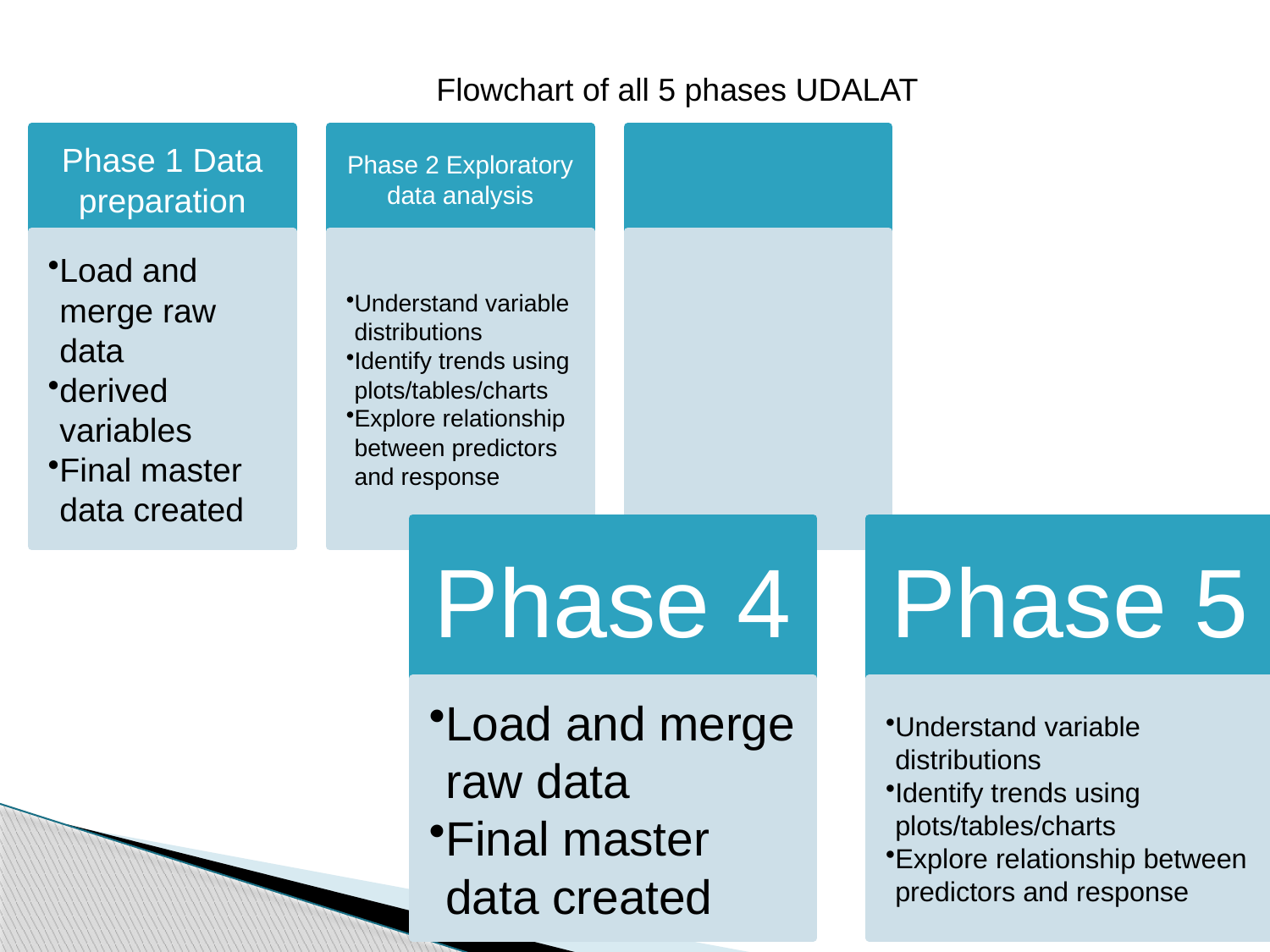

Flowchart of all 5 phases UDALAT
Phase 1 Data preparation
Load and merge raw data
Phase 2 Exploratory data analysis
Understand variable distributions
Final master data created
Identify trends using plots/tables/charts
Explore relationship between predictors and response
derived variables
Phase 4
Load and merge raw data
Phase 5
Understand variable distributions
Final master data created
Identify trends using plots/tables/charts
Explore relationship between predictors and response